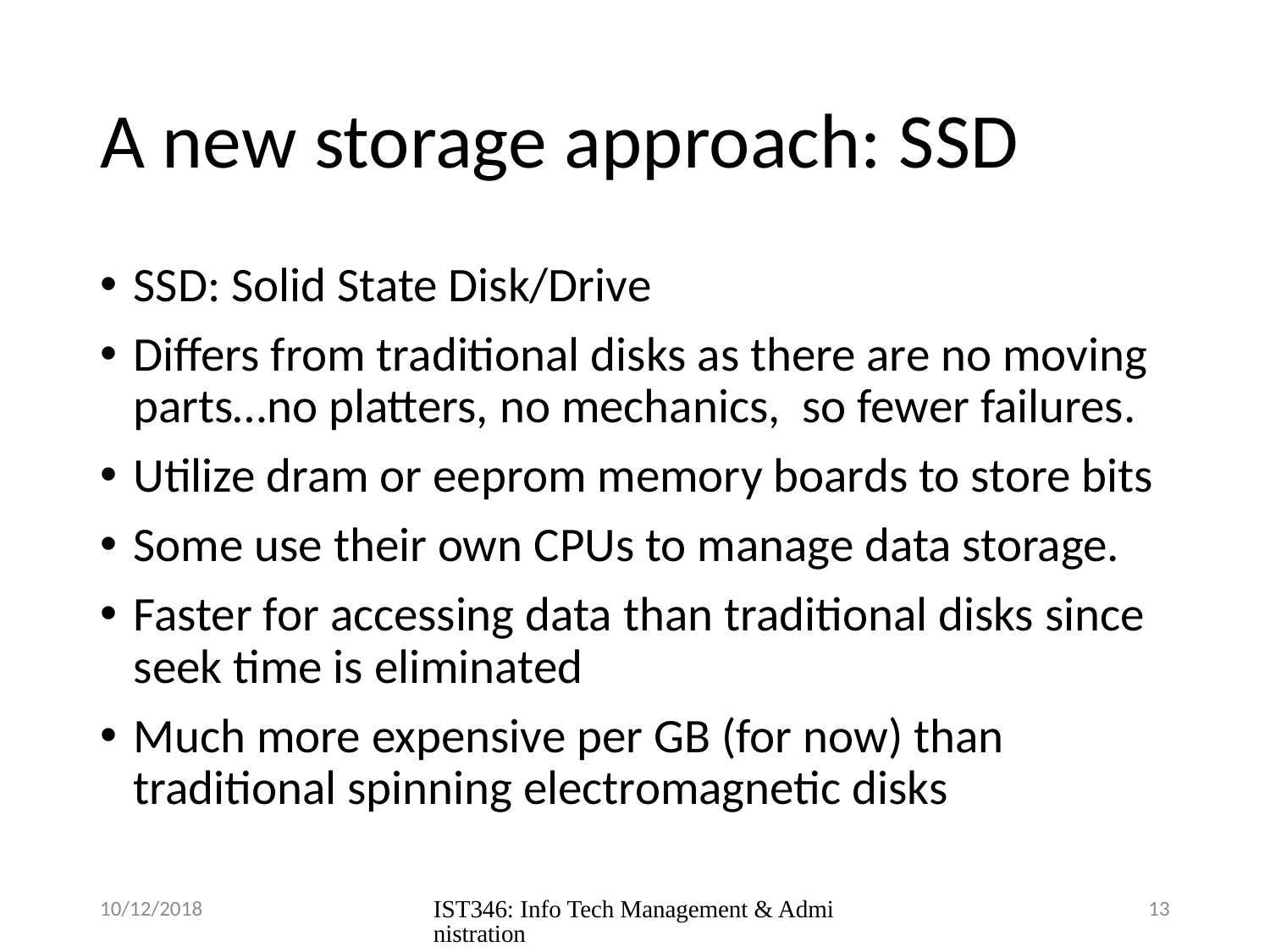

# A new storage approach: SSD
SSD: Solid State Disk/Drive
Differs from traditional disks as there are no moving parts…no platters, no mechanics,  so fewer failures.
Utilize dram or eeprom memory boards to store bits
Some use their own CPUs to manage data storage.
Faster for accessing data than traditional disks since seek time is eliminated
Much more expensive per GB (for now) than traditional spinning electromagnetic disks
10/12/2018
IST346: Info Tech Management & Administration
13